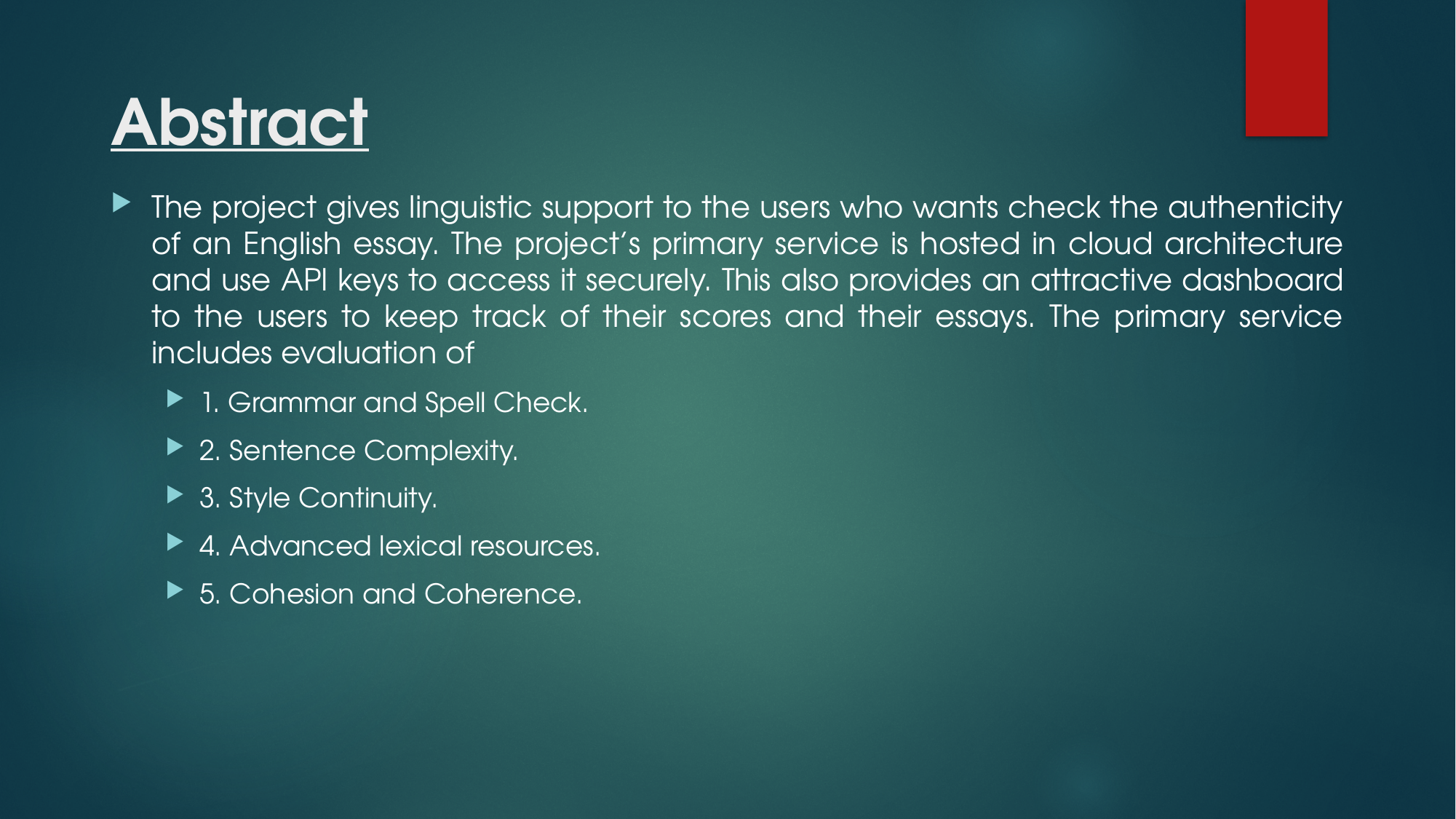

# Abstract
The project gives linguistic support to the users who wants check the authenticity of an English essay. The project’s primary service is hosted in cloud architecture and use API keys to access it securely. This also provides an attractive dashboard to the users to keep track of their scores and their essays. The primary service includes evaluation of
1. Grammar and Spell Check.
2. Sentence Complexity.
3. Style Continuity.
4. Advanced lexical resources.
5. Cohesion and Coherence.